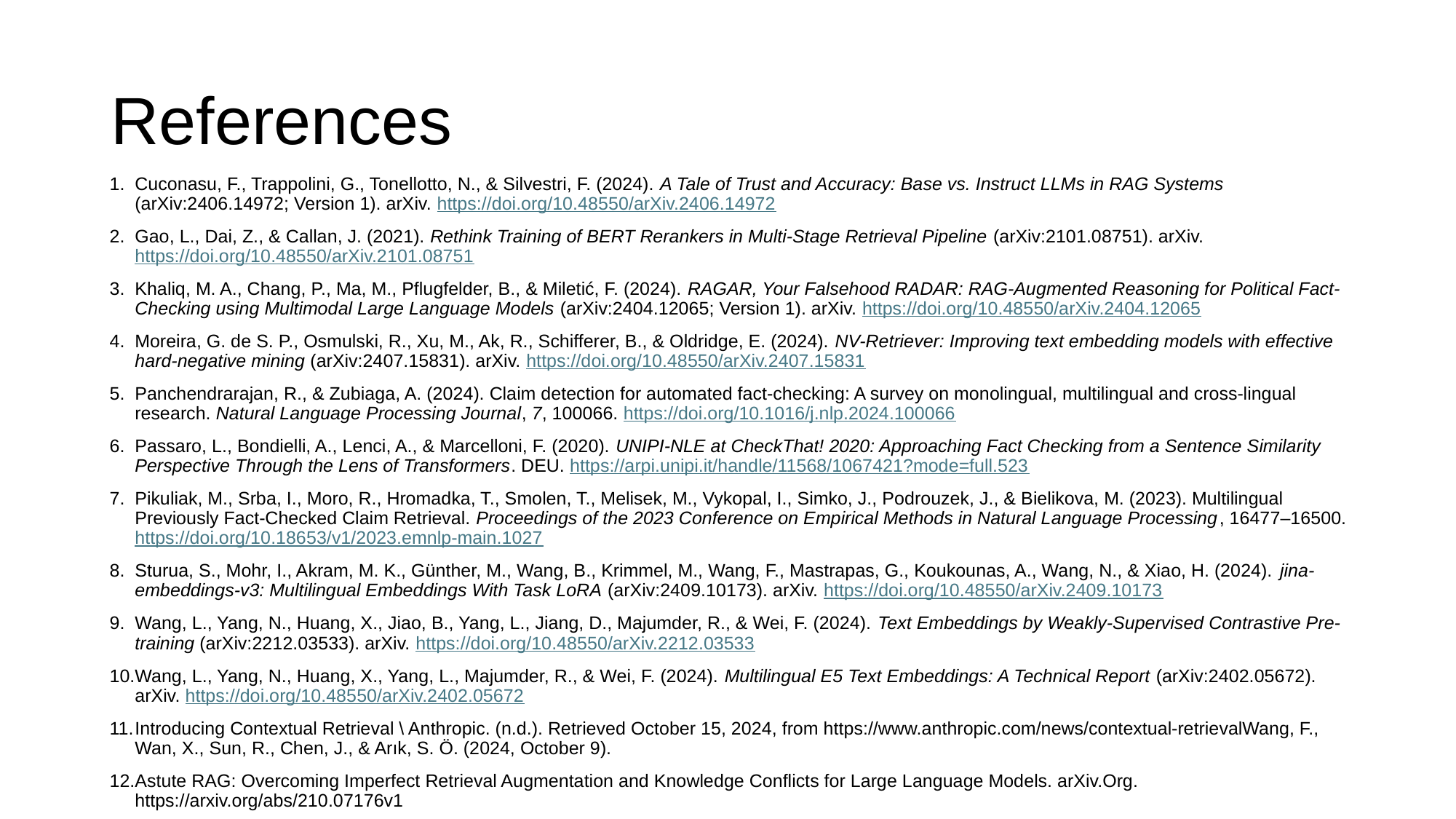

# References
Cuconasu, F., Trappolini, G., Tonellotto, N., & Silvestri, F. (2024). A Tale of Trust and Accuracy: Base vs. Instruct LLMs in RAG Systems (arXiv:2406.14972; Version 1). arXiv. https://doi.org/10.48550/arXiv.2406.14972
Gao, L., Dai, Z., & Callan, J. (2021). Rethink Training of BERT Rerankers in Multi-Stage Retrieval Pipeline (arXiv:2101.08751). arXiv. https://doi.org/10.48550/arXiv.2101.08751
Khaliq, M. A., Chang, P., Ma, M., Pflugfelder, B., & Miletić, F. (2024). RAGAR, Your Falsehood RADAR: RAG-Augmented Reasoning for Political Fact-Checking using Multimodal Large Language Models (arXiv:2404.12065; Version 1). arXiv. https://doi.org/10.48550/arXiv.2404.12065
Moreira, G. de S. P., Osmulski, R., Xu, M., Ak, R., Schifferer, B., & Oldridge, E. (2024). NV-Retriever: Improving text embedding models with effective hard-negative mining (arXiv:2407.15831). arXiv. https://doi.org/10.48550/arXiv.2407.15831
Panchendrarajan, R., & Zubiaga, A. (2024). Claim detection for automated fact-checking: A survey on monolingual, multilingual and cross-lingual research. Natural Language Processing Journal, 7, 100066. https://doi.org/10.1016/j.nlp.2024.100066
Passaro, L., Bondielli, A., Lenci, A., & Marcelloni, F. (2020). UNIPI-NLE at CheckThat! 2020: Approaching Fact Checking from a Sentence Similarity Perspective Through the Lens of Transformers. DEU. https://arpi.unipi.it/handle/11568/1067421?mode=full.523
Pikuliak, M., Srba, I., Moro, R., Hromadka, T., Smolen, T., Melisek, M., Vykopal, I., Simko, J., Podrouzek, J., & Bielikova, M. (2023). Multilingual Previously Fact-Checked Claim Retrieval. Proceedings of the 2023 Conference on Empirical Methods in Natural Language Processing, 16477–16500. https://doi.org/10.18653/v1/2023.emnlp-main.1027
Sturua, S., Mohr, I., Akram, M. K., Günther, M., Wang, B., Krimmel, M., Wang, F., Mastrapas, G., Koukounas, A., Wang, N., & Xiao, H. (2024). jina-embeddings-v3: Multilingual Embeddings With Task LoRA (arXiv:2409.10173). arXiv. https://doi.org/10.48550/arXiv.2409.10173
Wang, L., Yang, N., Huang, X., Jiao, B., Yang, L., Jiang, D., Majumder, R., & Wei, F. (2024). Text Embeddings by Weakly-Supervised Contrastive Pre-training (arXiv:2212.03533). arXiv. https://doi.org/10.48550/arXiv.2212.03533
Wang, L., Yang, N., Huang, X., Yang, L., Majumder, R., & Wei, F. (2024). Multilingual E5 Text Embeddings: A Technical Report (arXiv:2402.05672). arXiv. https://doi.org/10.48550/arXiv.2402.05672
Introducing Contextual Retrieval \ Anthropic. (n.d.). Retrieved October 15, 2024, from https://www.anthropic.com/news/contextual-retrievalWang, F., Wan, X., Sun, R., Chen, J., & Arık, S. Ö. (2024, October 9).
Astute RAG: Overcoming Imperfect Retrieval Augmentation and Knowledge Conflicts for Large Language Models. arXiv.Org. https://arxiv.org/abs/210.07176v1